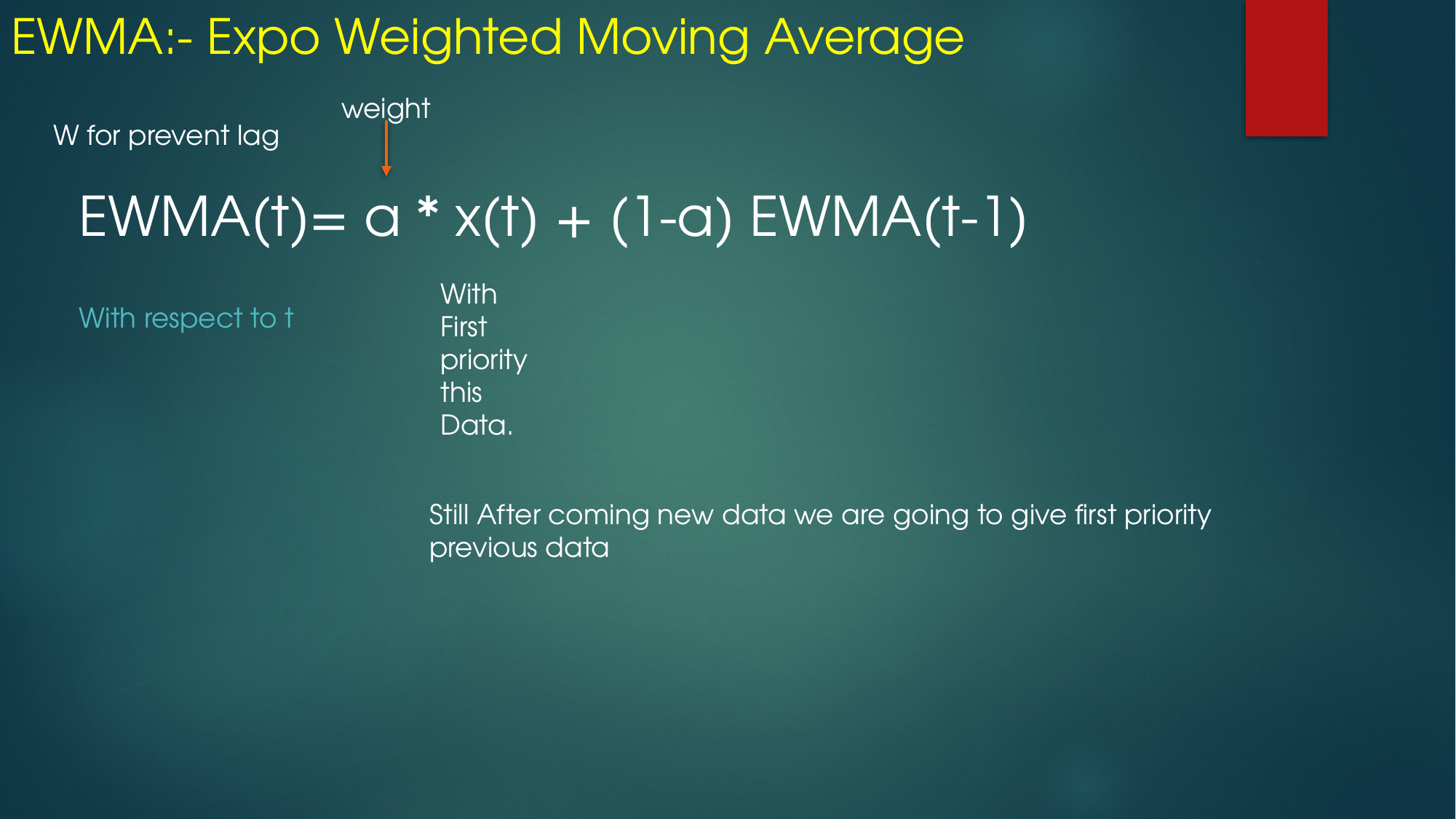

# EWMA:- Expo Weighted Moving Average
weight
W for prevent lag
EWMA(t)= a * x(t) + (1-a) EWMA(t-1)
With
First priority this
Data.
With respect to t
Still After coming new data we are going to give first priority previous data